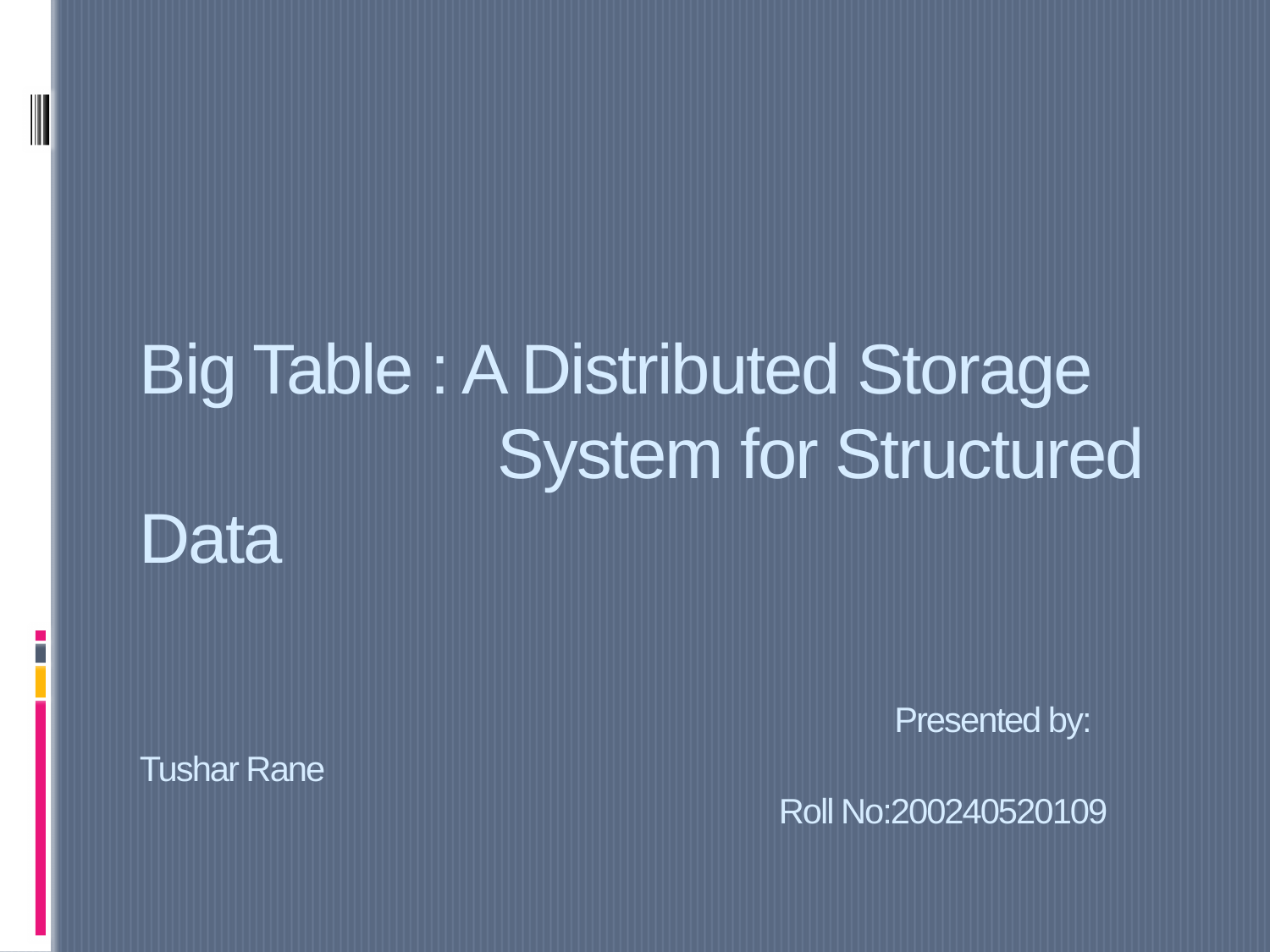

# Big Table : A Distributed Storage System for Structured Data Presented by: Tushar Rane Roll No:200240520109